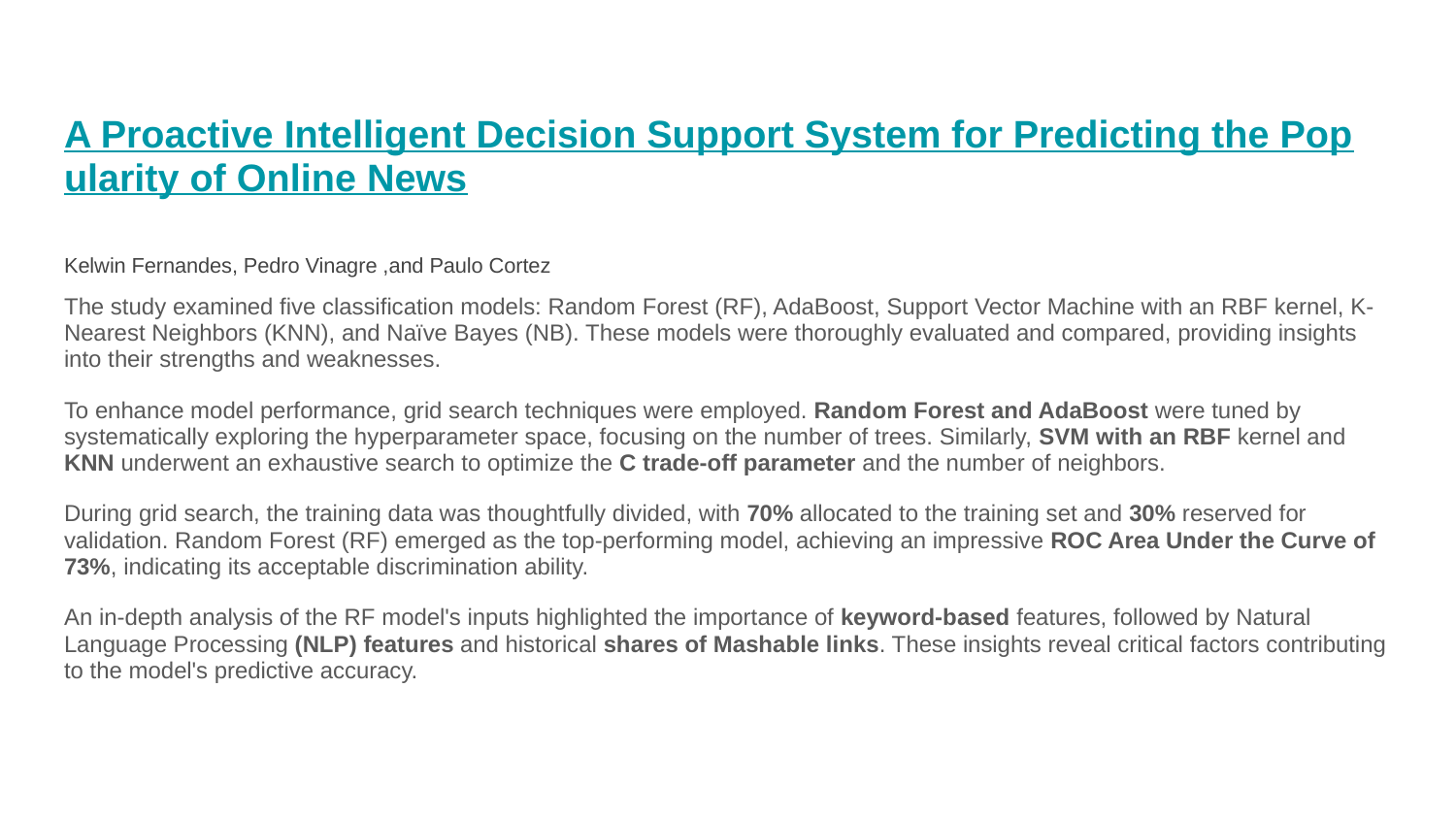

A Proactive Intelligent Decision Support System for Predicting the Popularity of Online News
Kelwin Fernandes, Pedro Vinagre ,and Paulo Cortez
The study examined five classification models: Random Forest (RF), AdaBoost, Support Vector Machine with an RBF kernel, K-Nearest Neighbors (KNN), and Naïve Bayes (NB). These models were thoroughly evaluated and compared, providing insights into their strengths and weaknesses.
To enhance model performance, grid search techniques were employed. Random Forest and AdaBoost were tuned by systematically exploring the hyperparameter space, focusing on the number of trees. Similarly, SVM with an RBF kernel and KNN underwent an exhaustive search to optimize the C trade-off parameter and the number of neighbors.
During grid search, the training data was thoughtfully divided, with 70% allocated to the training set and 30% reserved for validation. Random Forest (RF) emerged as the top-performing model, achieving an impressive ROC Area Under the Curve of 73%, indicating its acceptable discrimination ability.
An in-depth analysis of the RF model's inputs highlighted the importance of keyword-based features, followed by Natural Language Processing (NLP) features and historical shares of Mashable links. These insights reveal critical factors contributing to the model's predictive accuracy.